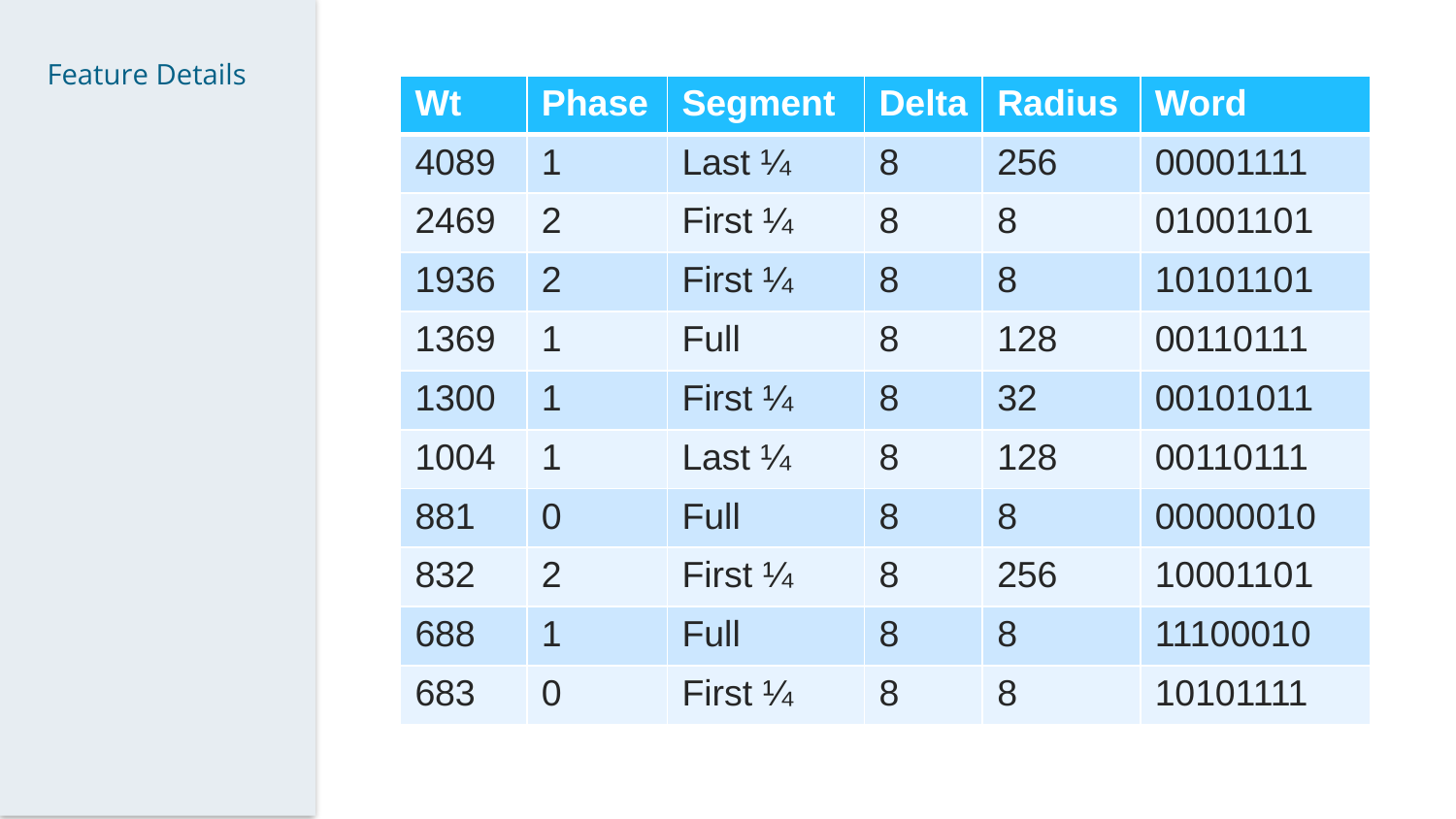

Feature Details

| Wt | Phase | Segment | Delta | Radius | Word |
| --- | --- | --- | --- | --- | --- |
| 4089 | 1 | Last ¼ | 8 | 256 | 00001111 |
| 2469 | 2 | First ¼ | 8 | 8 | 01001101 |
| 1936 | 2 | First ¼ | 8 | 8 | 10101101 |
| 1369 | 1 | Full | 8 | 128 | 00110111 |
| 1300 | 1 | First ¼ | 8 | 32 | 00101011 |
| 1004 | 1 | Last ¼ | 8 | 128 | 00110111 |
| 881 | 0 | Full | 8 | 8 | 00000010 |
| 832 | 2 | First ¼ | 8 | 256 | 10001101 |
| 688 | 1 | Full | 8 | 8 | 11100010 |
| 683 | 0 | First ¼ | 8 | 8 | 10101111 |